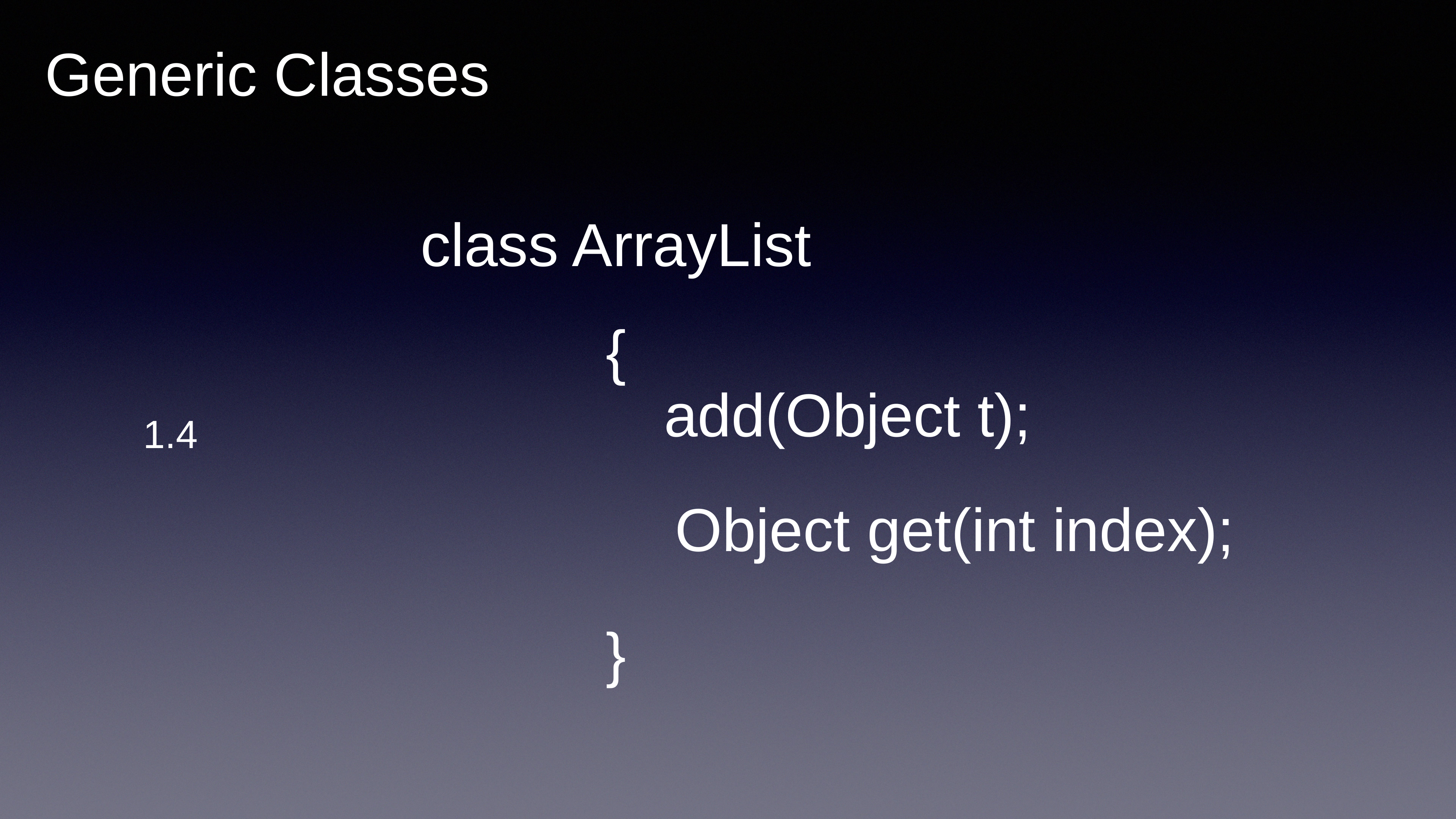

Generic Classes
class ArrayList
{
add(Object t);
1.4
Object get(int index);
}